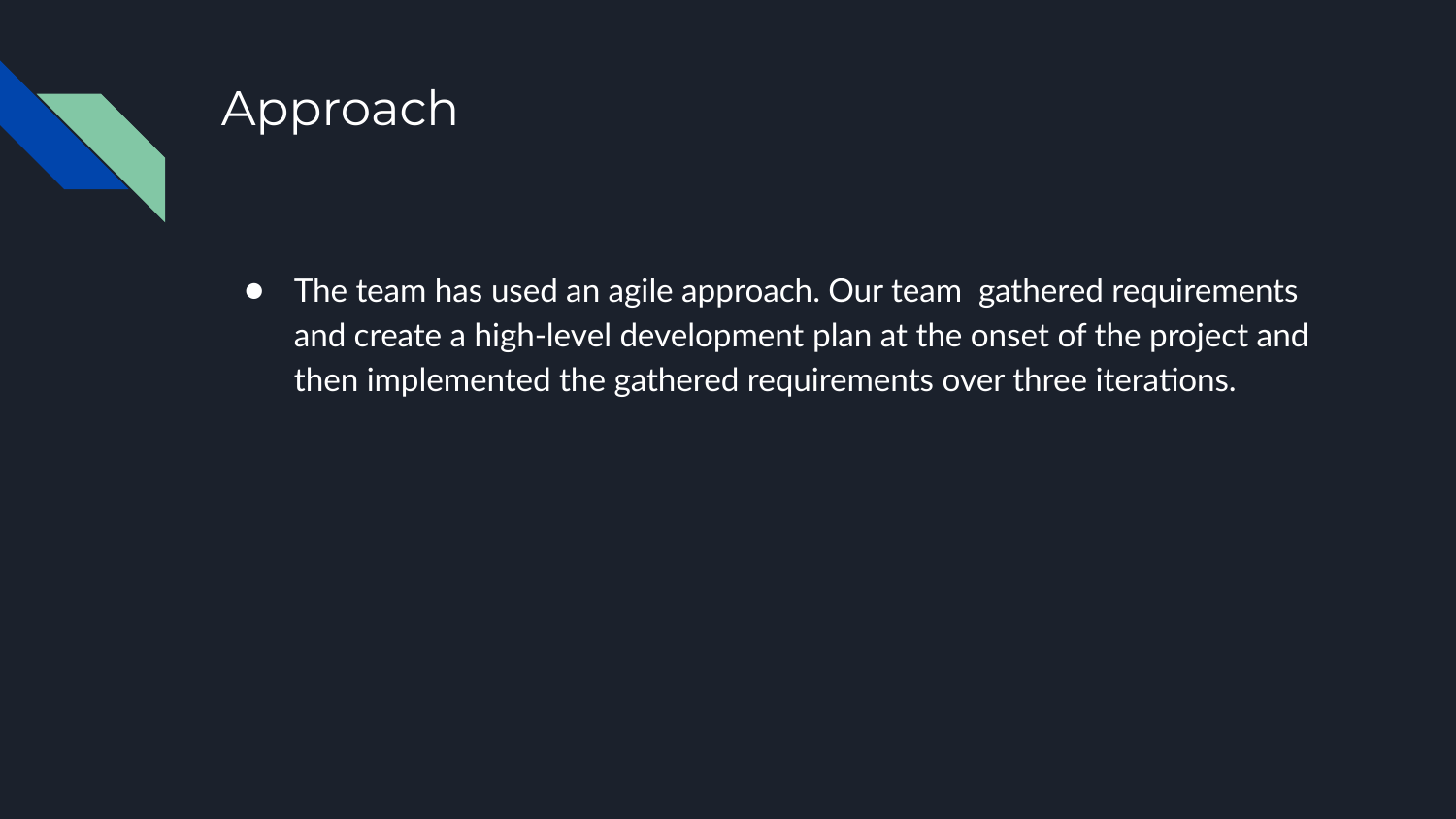

# Approach
The team has used an agile approach. Our team  gathered requirements and create a high-level development plan at the onset of the project and then implemented the gathered requirements over three iterations.